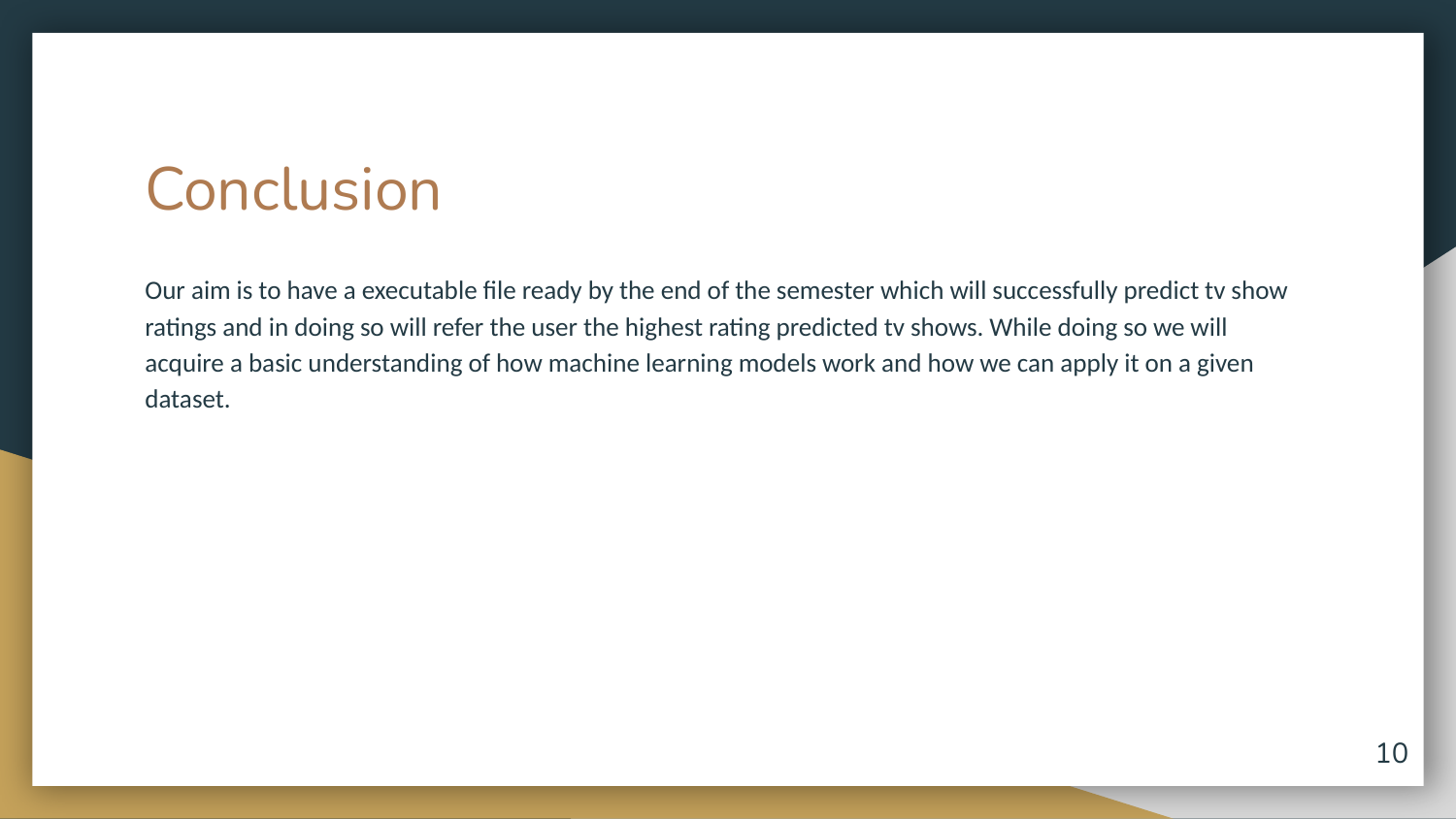

# Conclusion
Our aim is to have a executable file ready by the end of the semester which will successfully predict tv show ratings and in doing so will refer the user the highest rating predicted tv shows. While doing so we will acquire a basic understanding of how machine learning models work and how we can apply it on a given dataset.
10